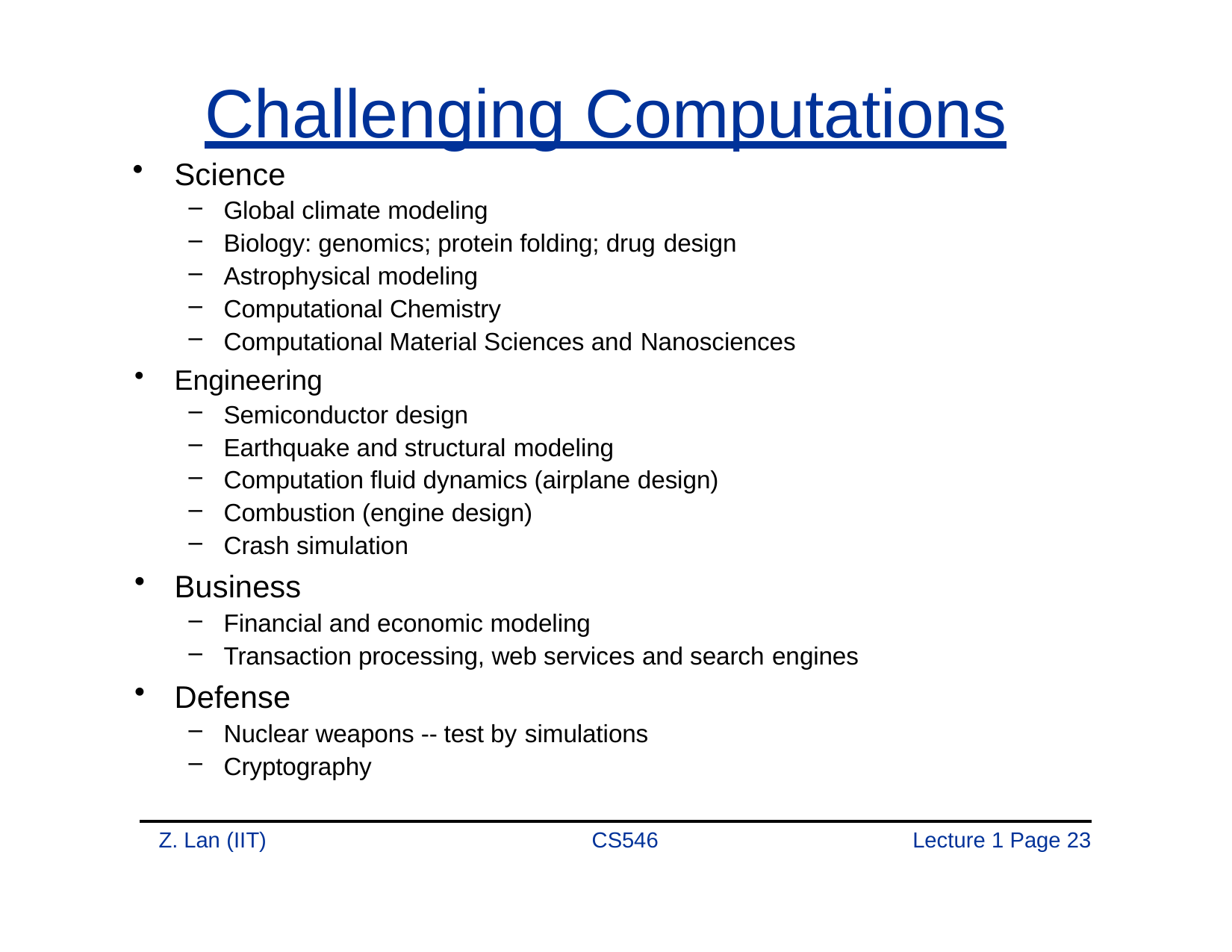

# Challenging Computations
Science
Global climate modeling
Biology: genomics; protein folding; drug design
Astrophysical modeling
Computational Chemistry
Computational Material Sciences and Nanosciences
Engineering
Semiconductor design
Earthquake and structural modeling
Computation fluid dynamics (airplane design)
Combustion (engine design)
Crash simulation
Business
Financial and economic modeling
Transaction processing, web services and search engines
Defense
Nuclear weapons -- test by simulations
Cryptography

Z. Lan (IIT)
CS546
Lecture 1 Page 23